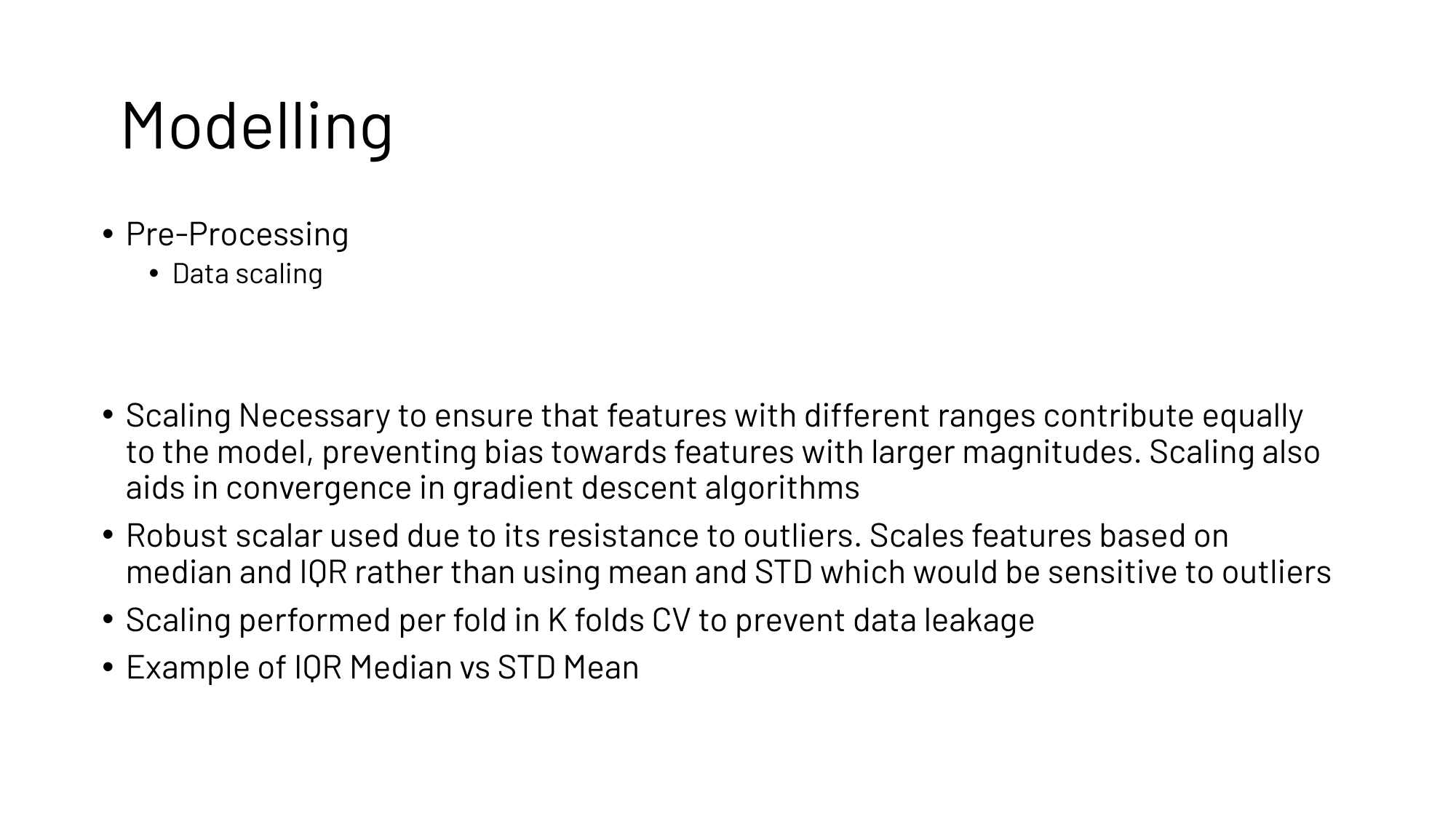

# Modelling
Pre-Processing
Data scaling

Scaling Necessary to ensure that features with different ranges contribute equally to the model, preventing bias towards features with larger magnitudes. Scaling also aids in convergence in gradient descent algorithms
Robust scalar used due to its resistance to outliers. Scales features based on median and IQR rather than using mean and STD which would be sensitive to outliers
Scaling performed per fold in K folds CV to prevent data leakage
Example of IQR Median vs STD Mean